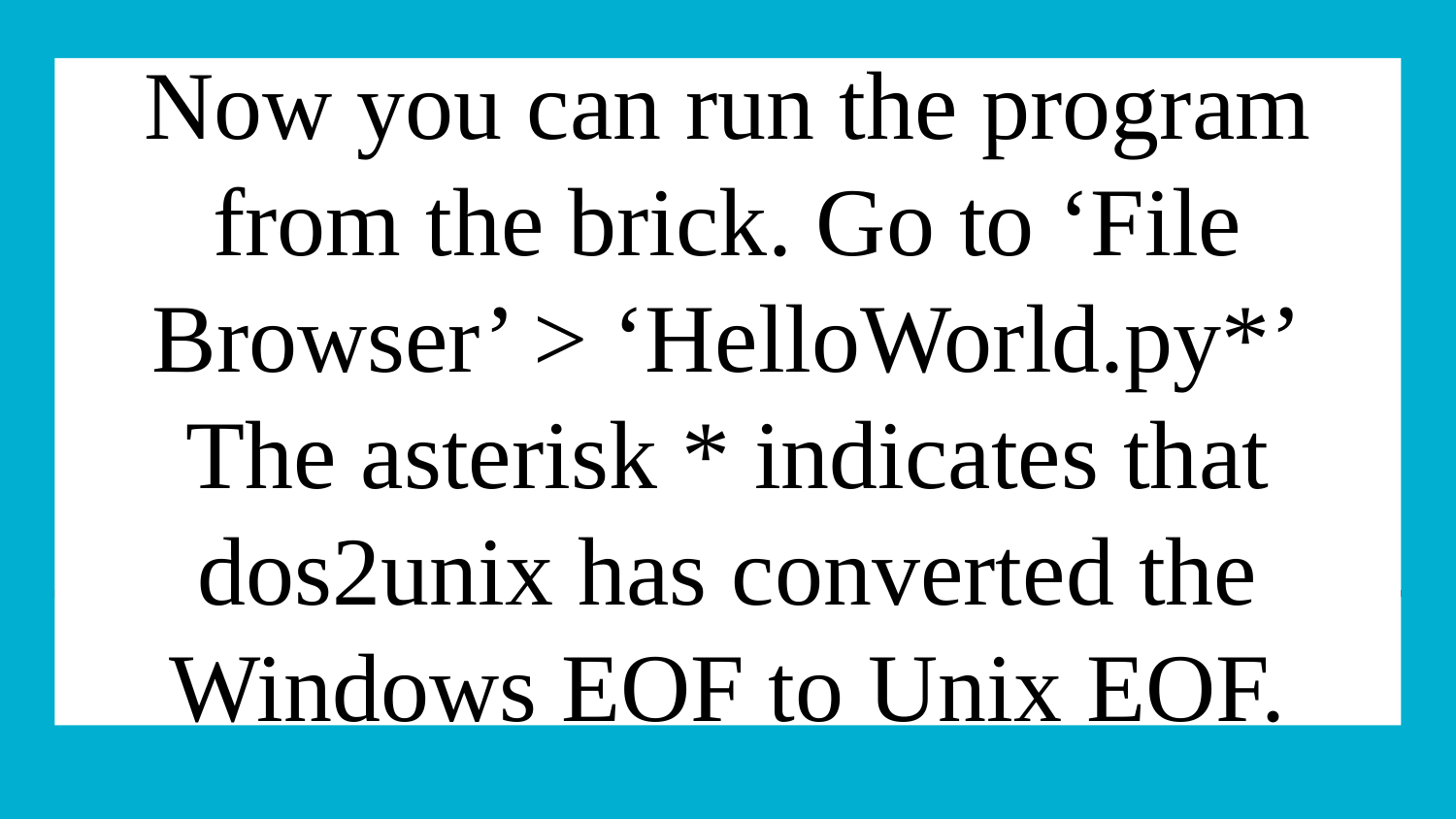

# Now you can run the program from the brick. Go to ‘File Browser’ > ‘HelloWorld.py*’
The asterisk * indicates that dos2unix has converted the Windows EOF to Unix EOF.